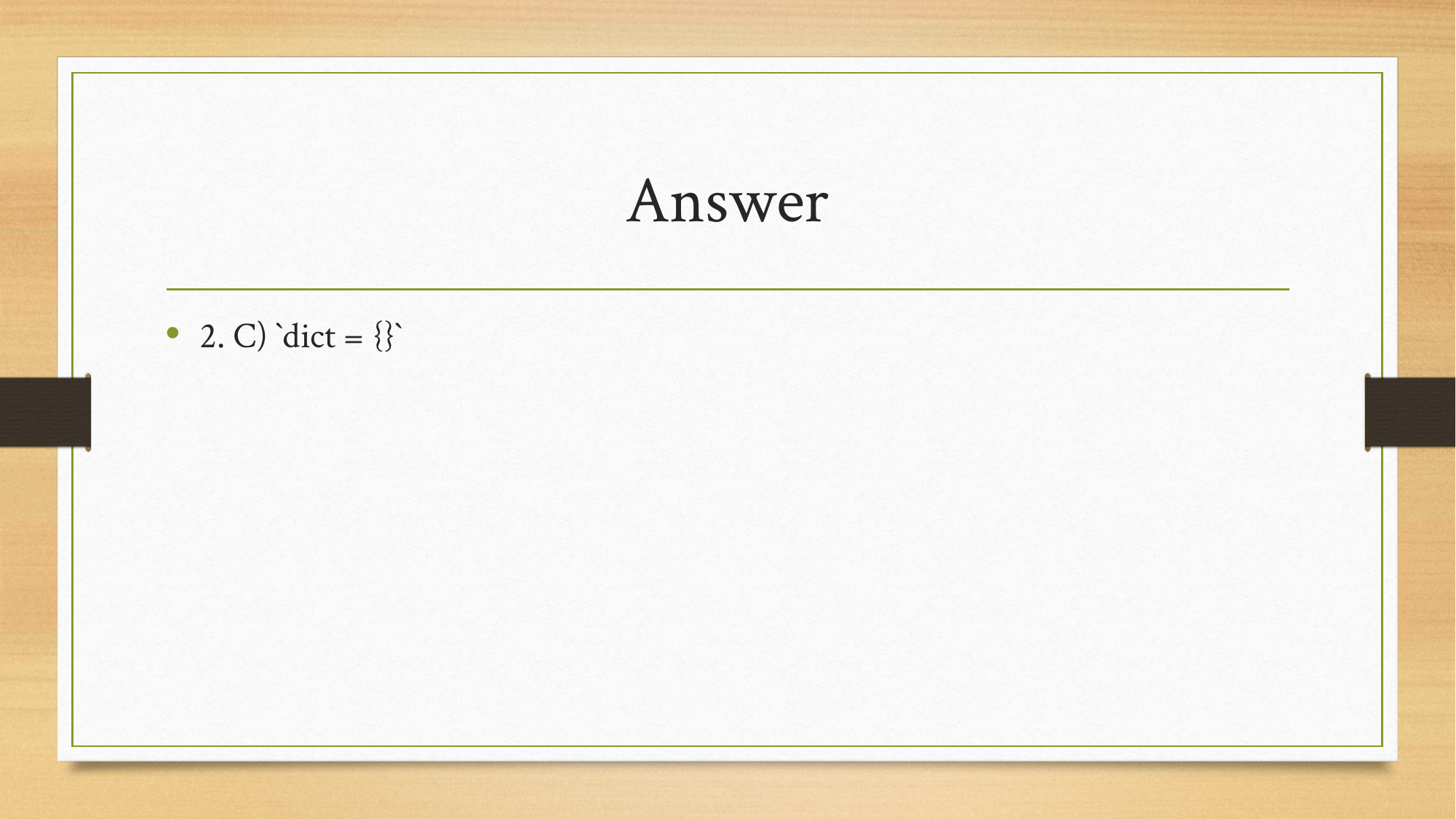

# Answer
2. C) `dict = {}`